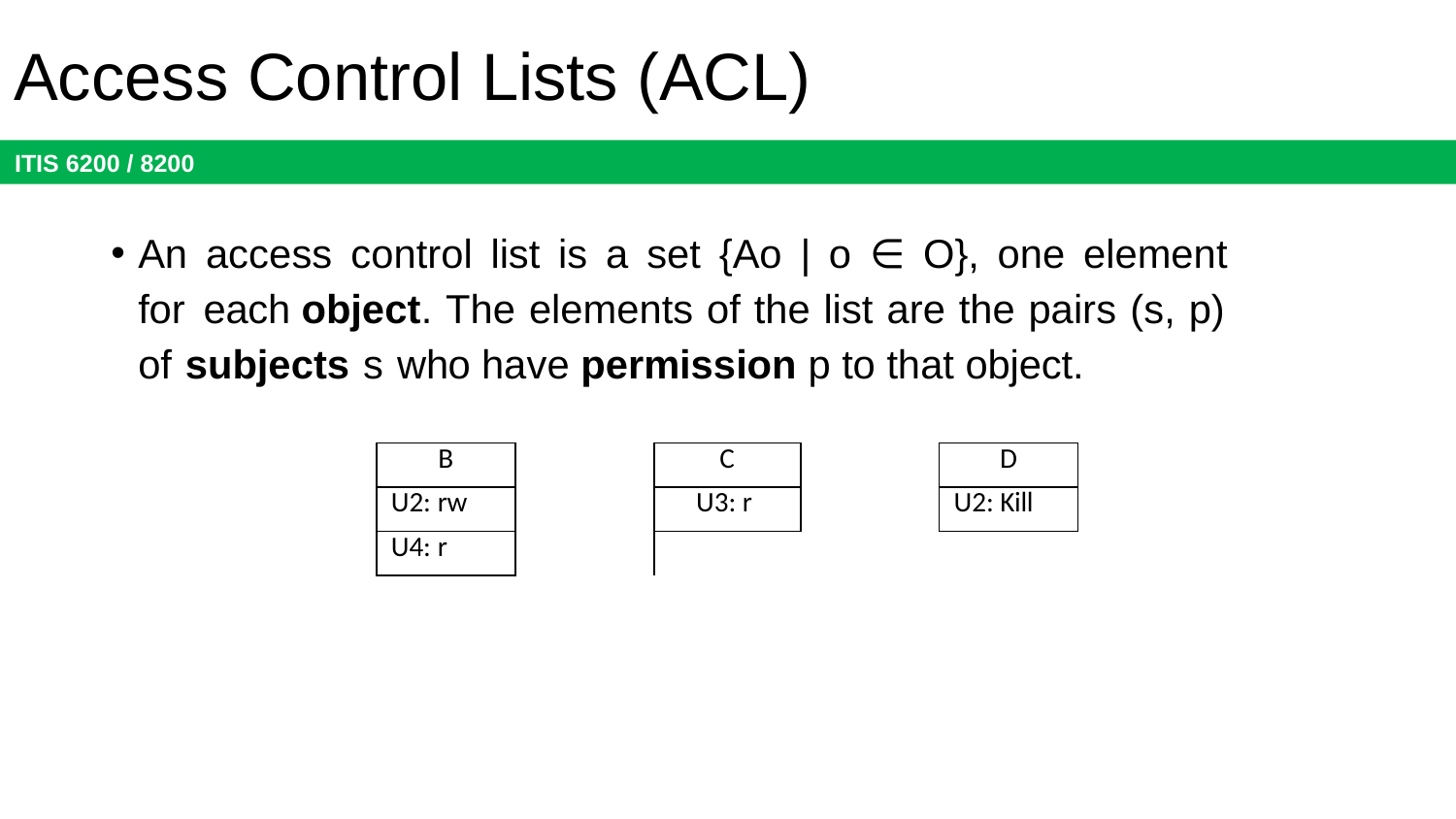

# Access Control Lists (ACL)
An access control list is a set {Ao | o ∈ O}, one element for each object. The elements of the list are the pairs (s, p) of subjects s who have permission p to that object.
| B |  | C |  | D |
| --- | --- | --- | --- | --- |
| U2: rw |  | U3: r |  | U2: Kill |
| U4: r |  |  |  |  |